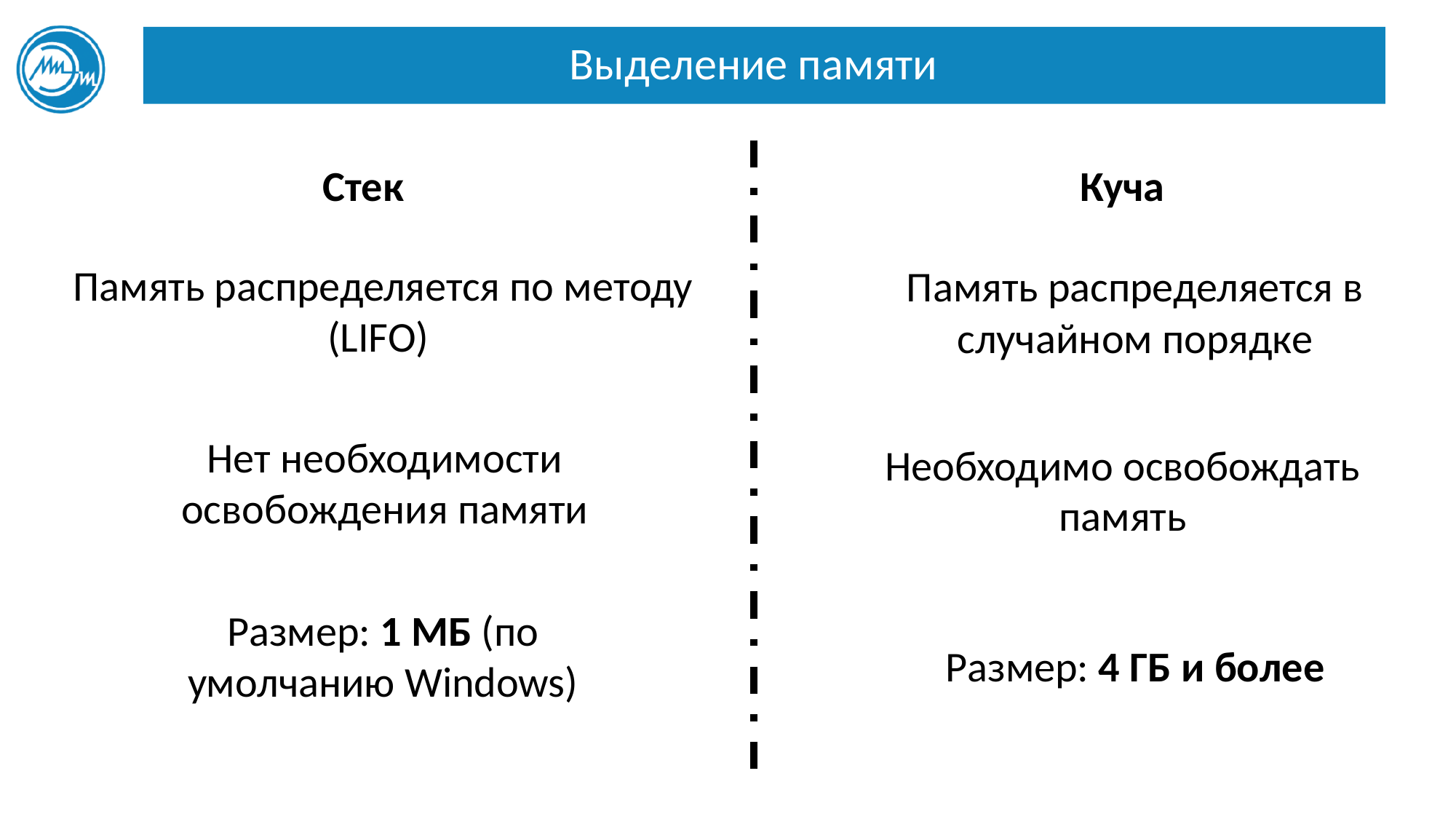

# Выделение памяти
Стек
Куча
Память распределяется по методу (LIFO)
Память распределяется в случайном порядке
Нет необходимости освобождения памяти
Необходимо освобождать память
Размер: 1 МБ (по умолчанию Windows)
Размер: 4 ГБ и более